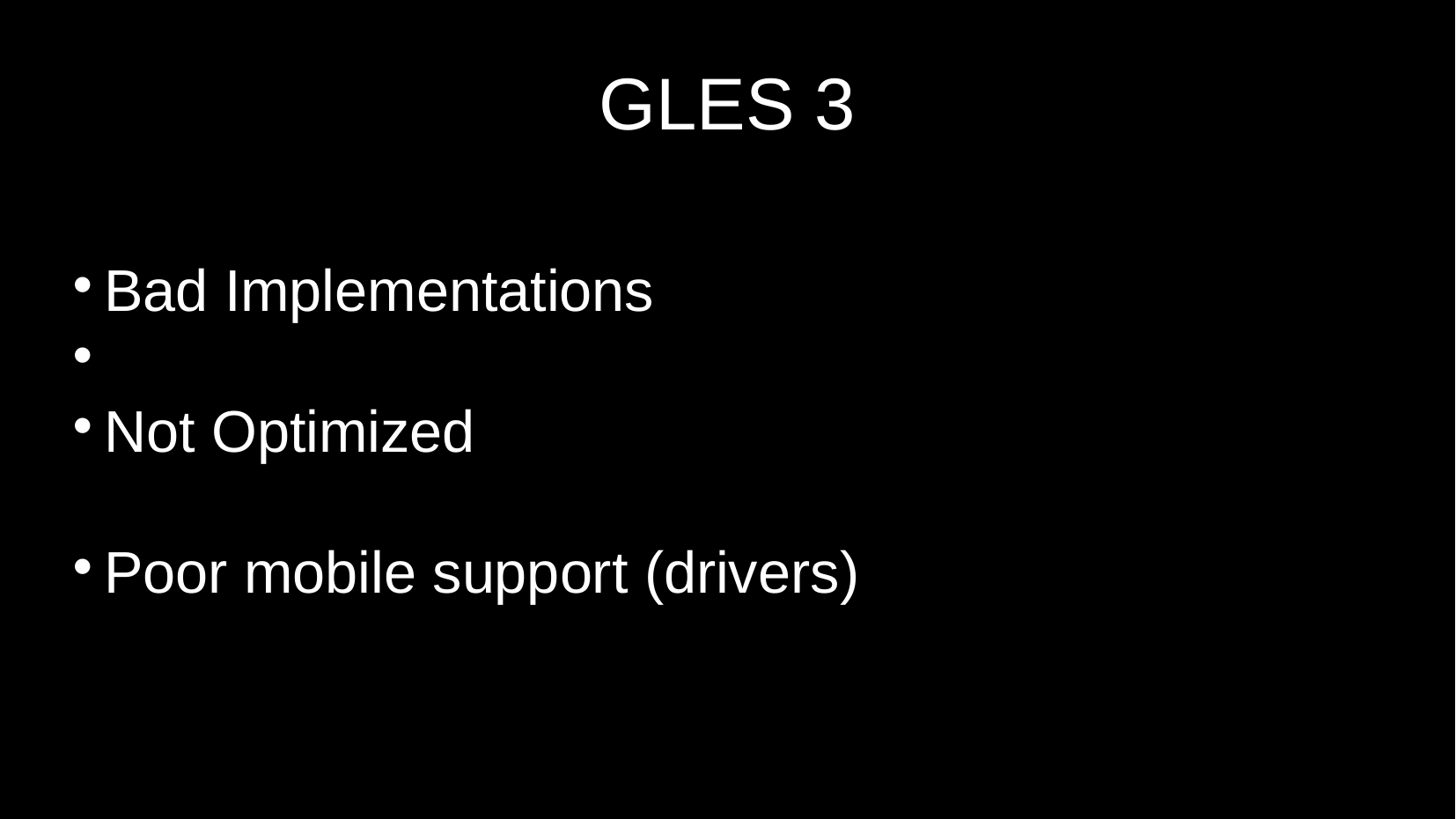

GLES 3
Bad Implementations

Not Optimized

Poor mobile support (drivers)